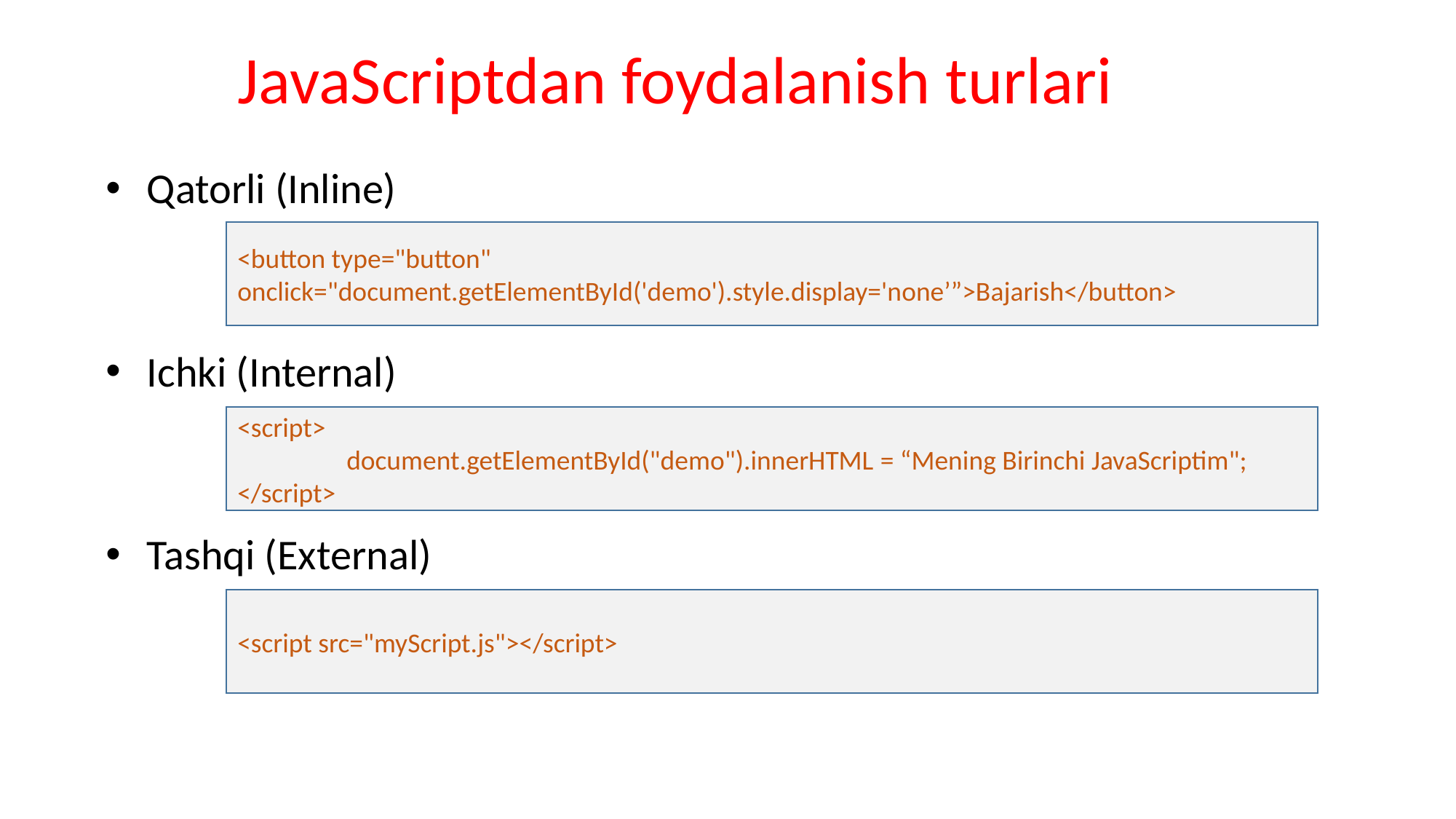

JavaScriptdan foydalanish turlari
Qatorli (Inline)

Ichki (Internal)

Tashqi (External)
<button type="button" onclick="document.getElementById('demo').style.display='none’”>Bajarish</button>
<script>
	document.getElementById("demo").innerHTML = “Mening Birinchi JavaScriptim";
</script>
<script src="myScript.js"></script>